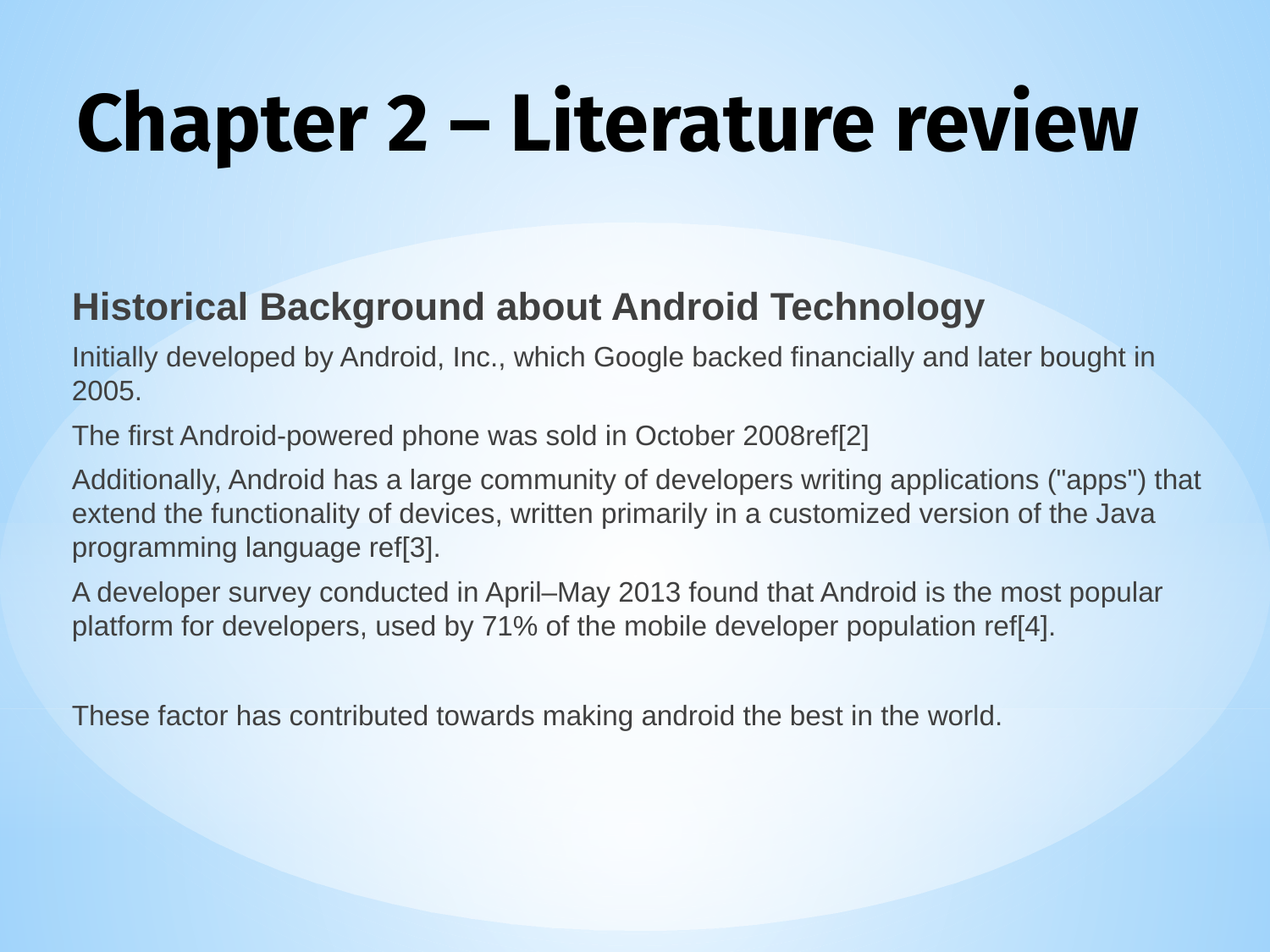

# Chapter 2 – Literature review
Historical Background about Android Technology
Initially developed by Android, Inc., which Google backed financially and later bought in 2005.
The first Android-powered phone was sold in October 2008ref[2]
Additionally, Android has a large community of developers writing applications ("apps") that extend the functionality of devices, written primarily in a customized version of the Java programming language ref[3].
A developer survey conducted in April–May 2013 found that Android is the most popular platform for developers, used by 71% of the mobile developer population ref[4].

These factor has contributed towards making android the best in the world.